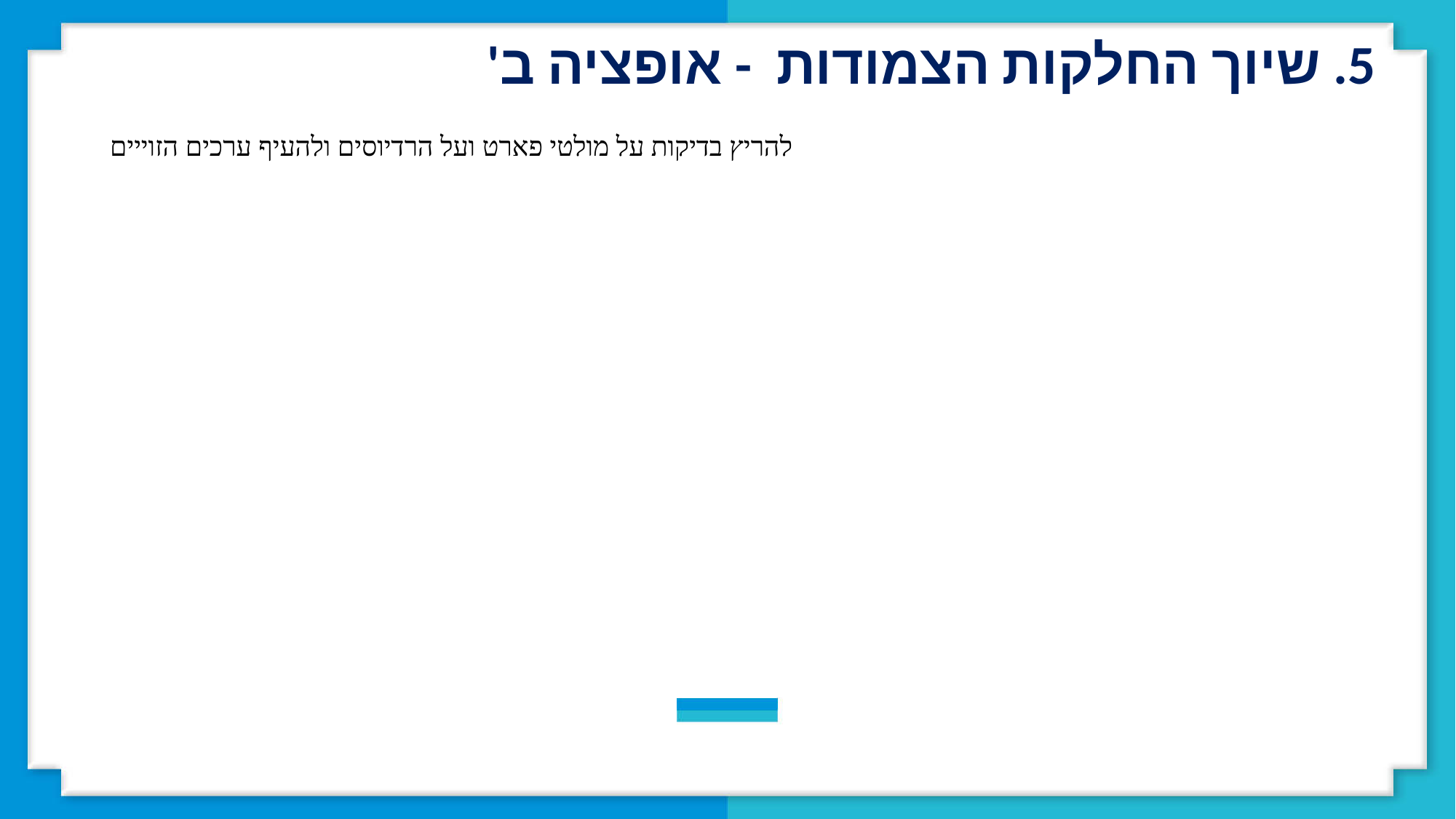

5. שיוך החלקות הצמודות  - אופציה ב'
להריץ בדיקות על מולטי פארט ועל הרדיוסים ולהעיף ערכים הזוייים